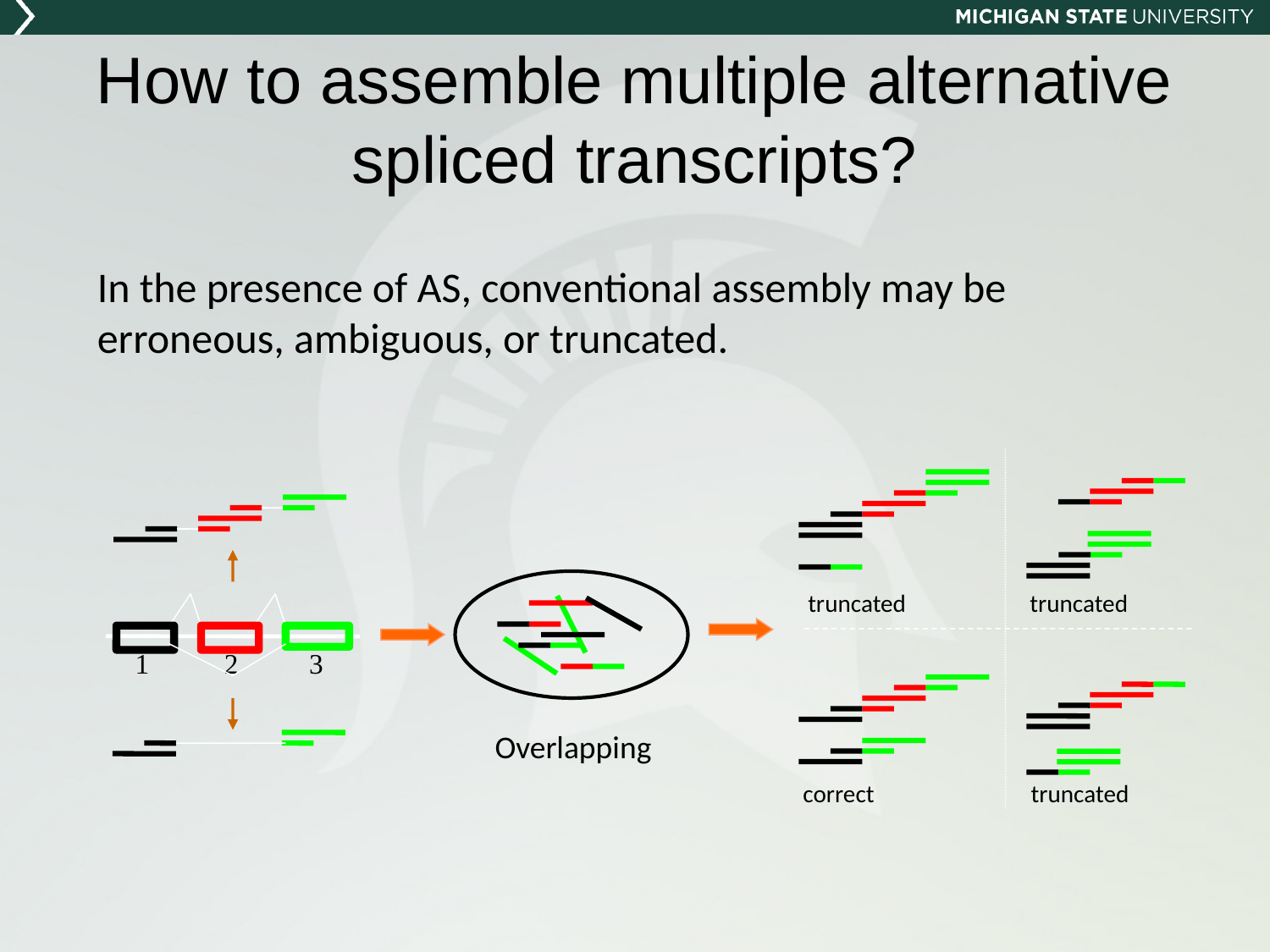

# How to assemble multiple alternative spliced transcripts?
In the presence of AS, conventional assembly may be erroneous, ambiguous, or truncated.

truncated
truncated

1
2
3

Overlapping

correct
truncated